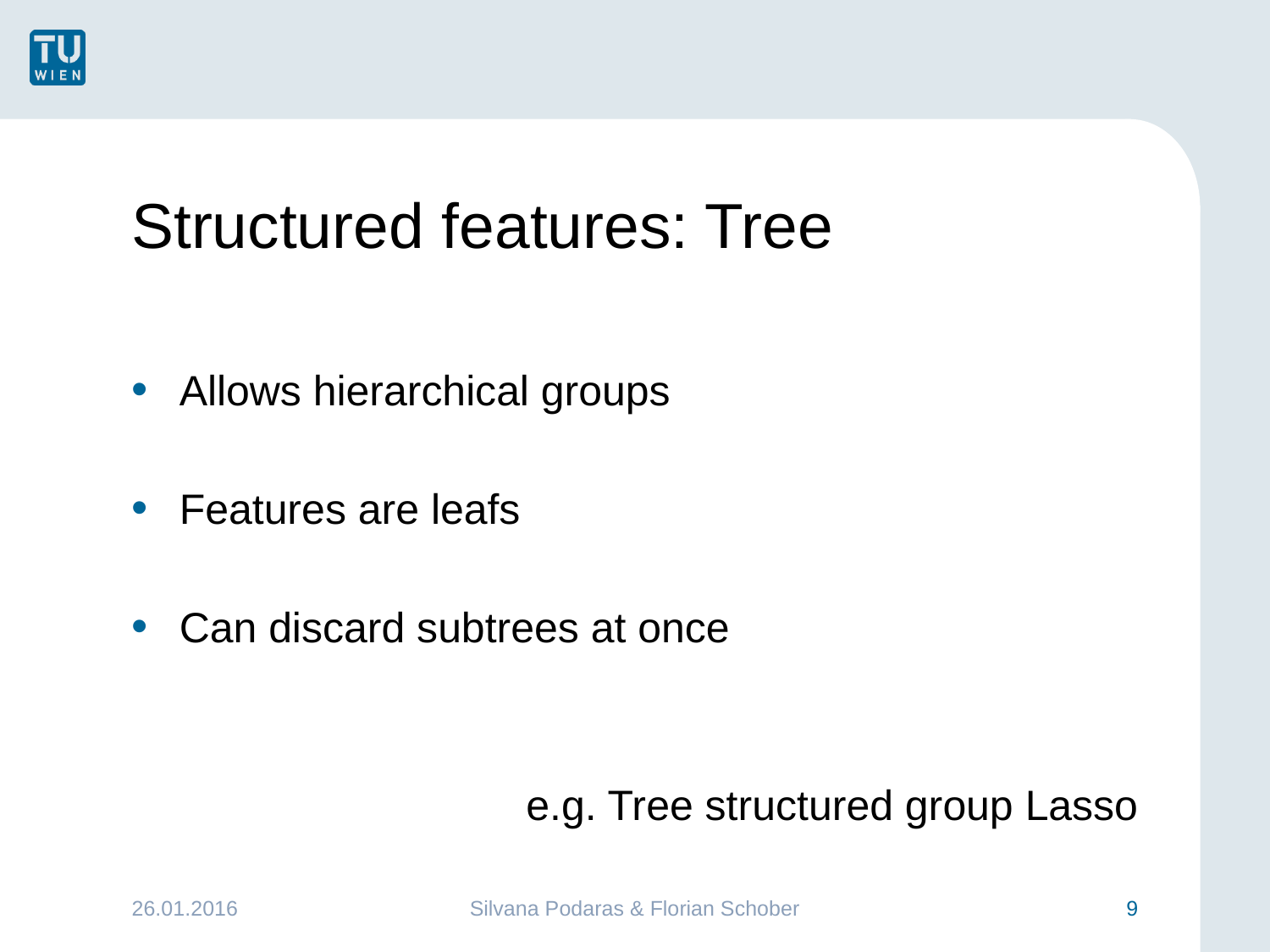

# Structured features: Tree
Allows hierarchical groups

Features are leafs

Can discard subtrees at once

e.g. Tree structured group Lasso
26.01.2016
Silvana Podaras & Florian Schober
9